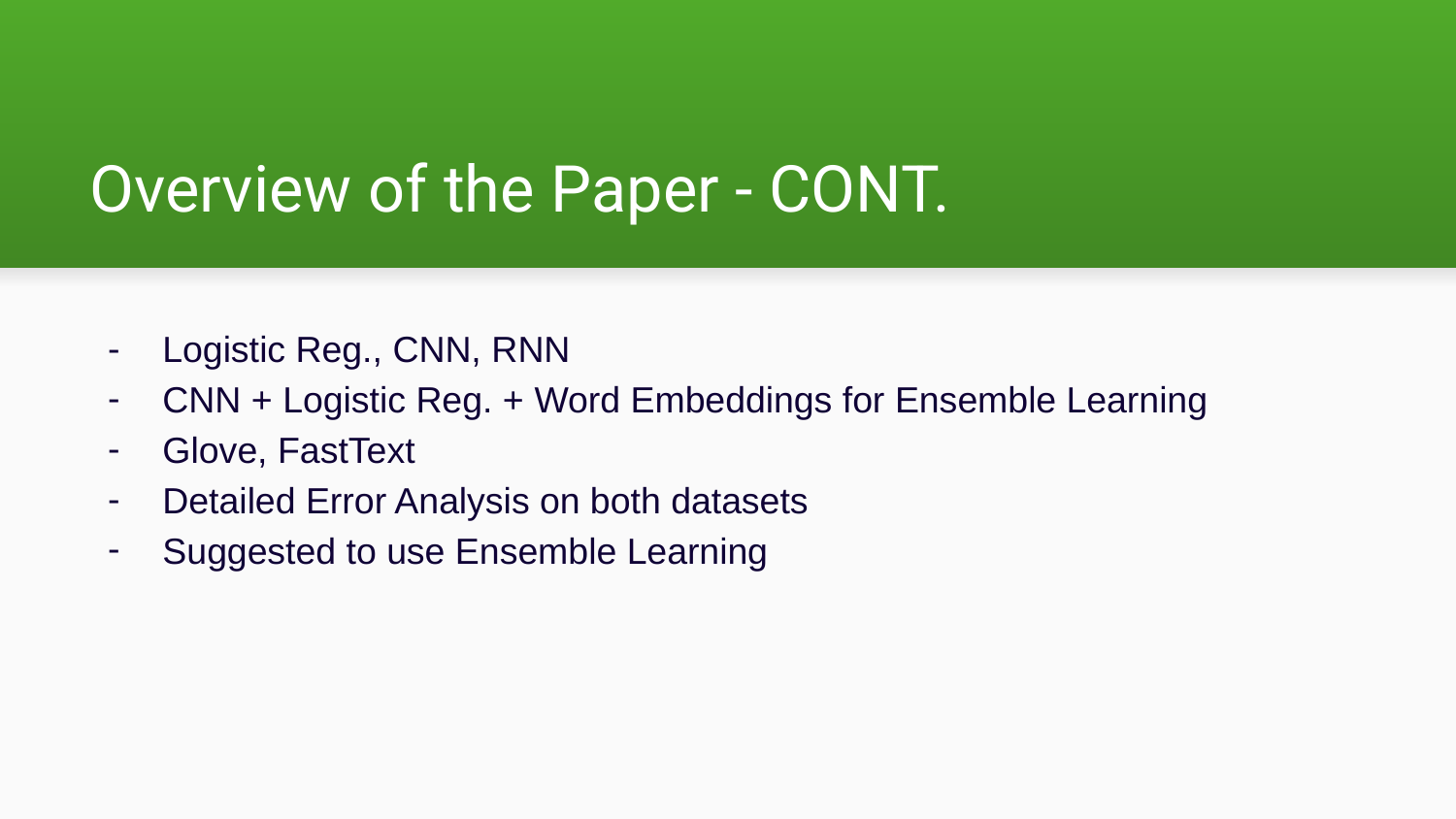

# Overview of the Paper - CONT.
Logistic Reg., CNN, RNN
CNN + Logistic Reg. + Word Embeddings for Ensemble Learning
Glove, FastText
Detailed Error Analysis on both datasets
Suggested to use Ensemble Learning